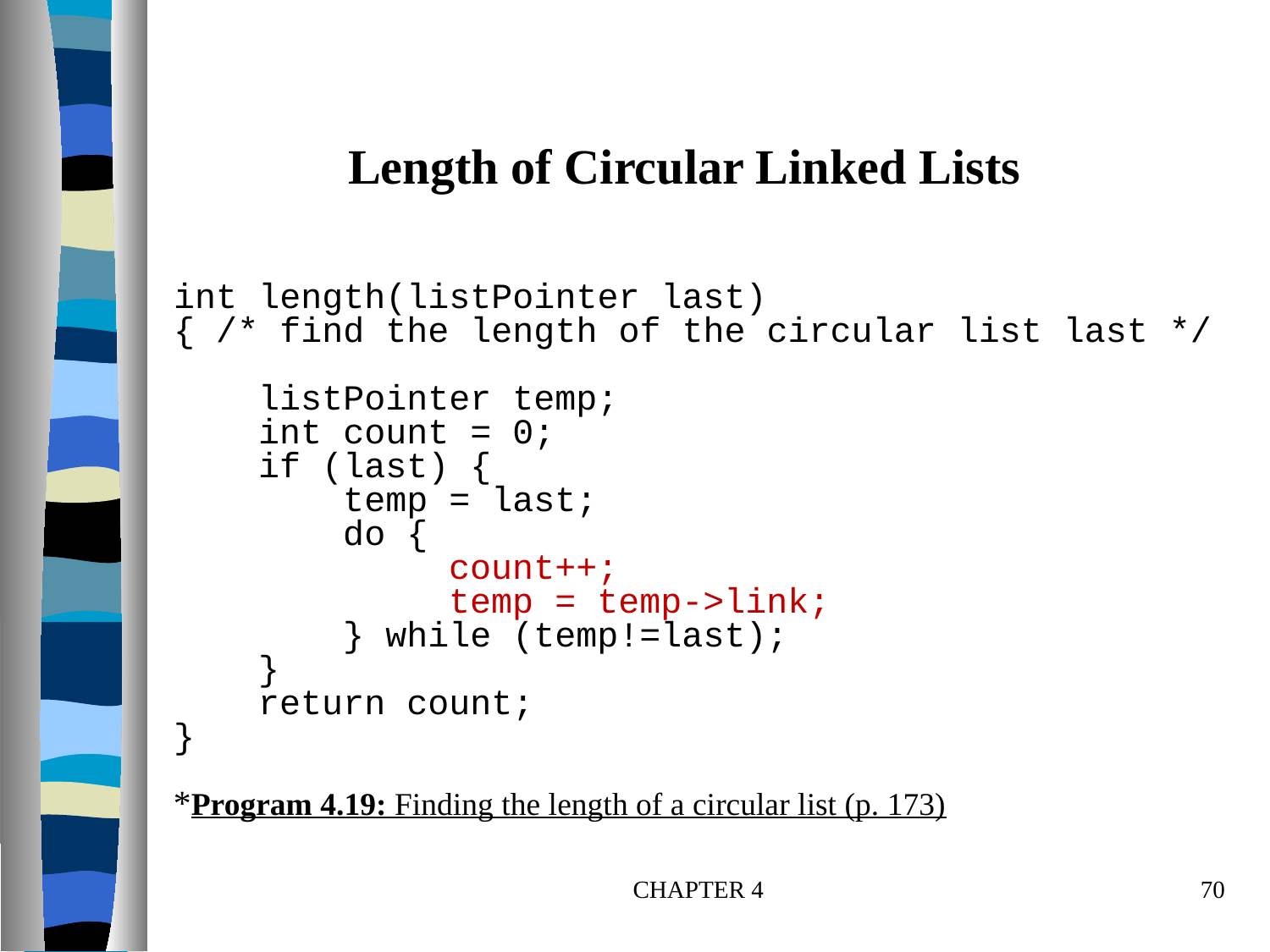

Length of Circular Linked Lists
int length(listPointer last)
{ /* find the length of the circular list last */
    listPointer temp;
    int count = 0;
    if (last) {
        temp = last;
        do {
             count++;
             temp = temp->link;
        } while (temp!=last);
    }
    return count;
}
*Program 4.19: Finding the length of a circular list (p. 173)
CHAPTER 4
70